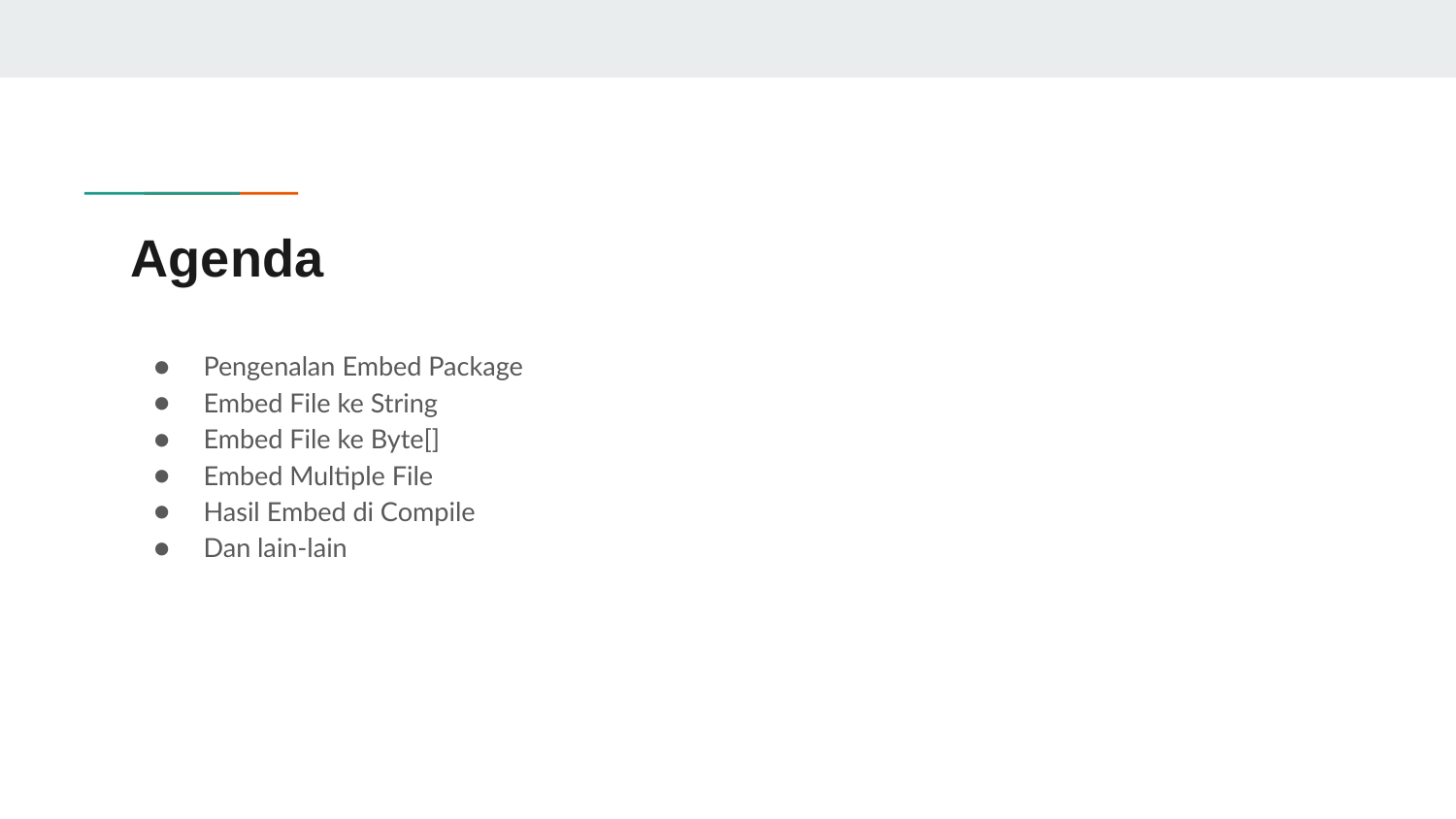

# Agenda
Pengenalan Embed Package
Embed File ke String
Embed File ke Byte[]
Embed Multiple File
Hasil Embed di Compile
Dan lain-lain